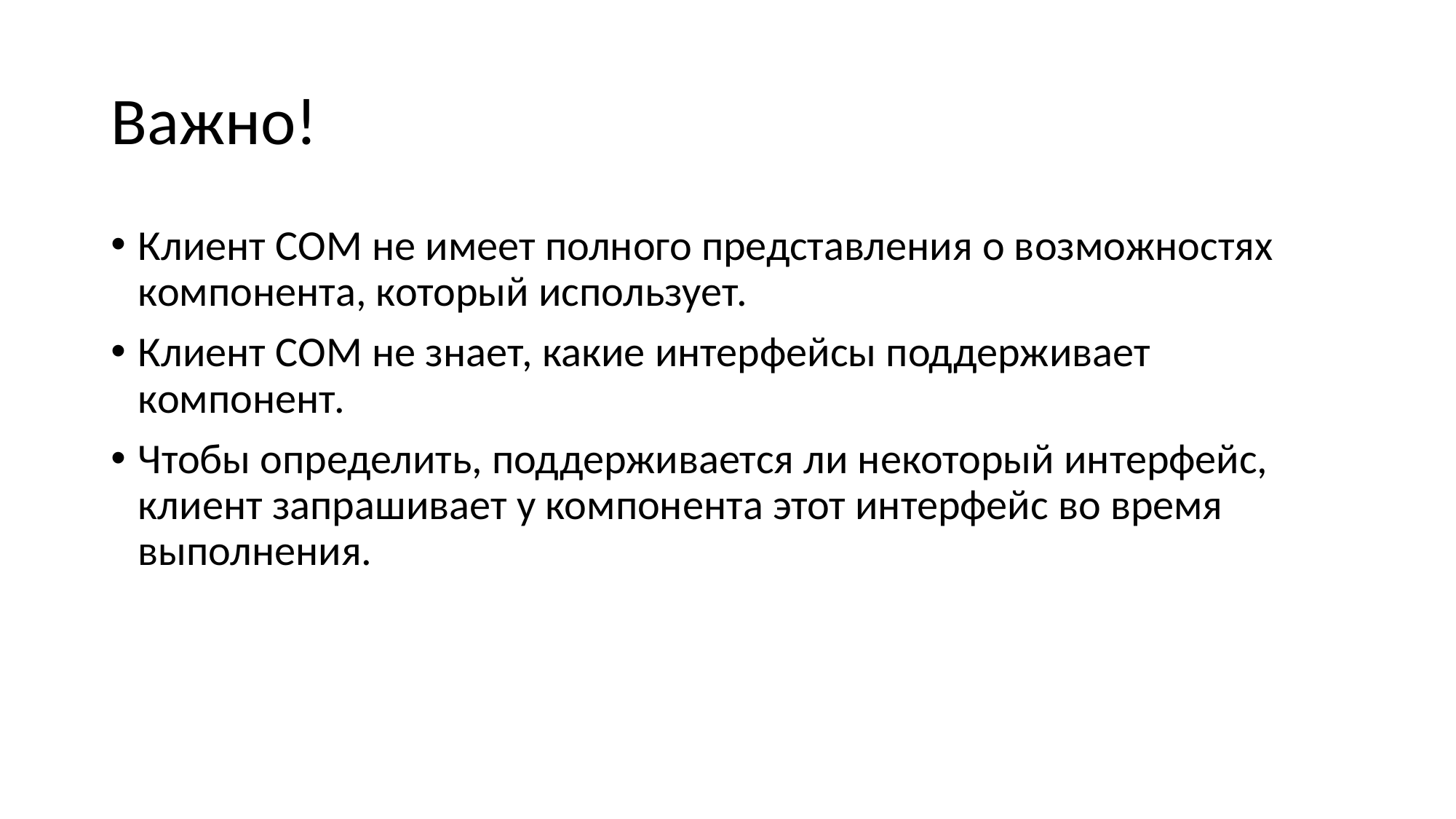

# Важно!
Клиент СОМ не имеет полного представления о возможностях компонента, который использует.
Клиент СОМ не знает, какие интерфейсы поддерживает компонент.
Чтобы определить, поддерживается ли некоторый интерфейс, клиент запрашивает у компонента этот интерфейс во время выполнения.